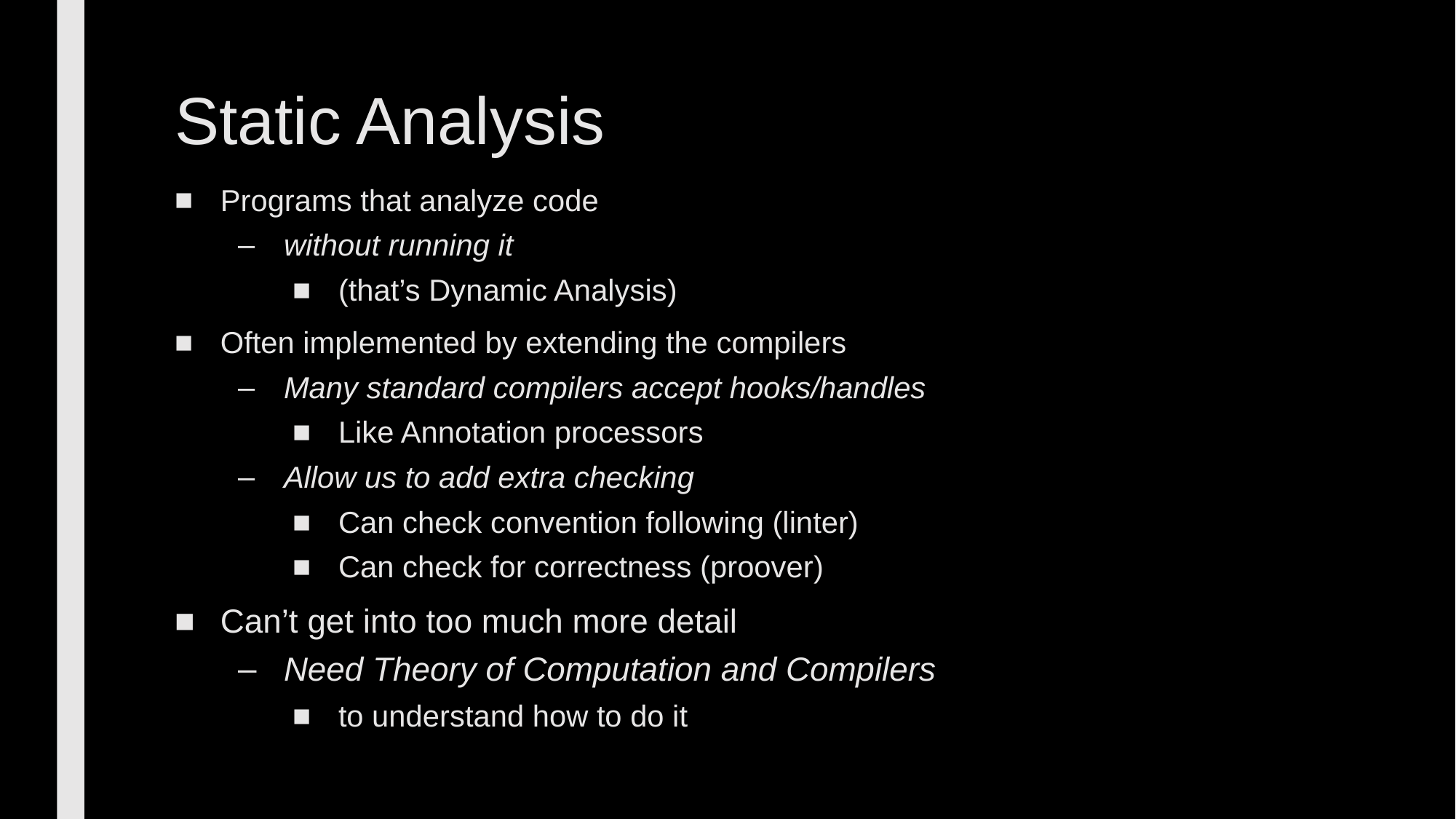

# Static Analysis
Programs that analyze code
without running it
(that’s Dynamic Analysis)
Often implemented by extending the compilers
Many standard compilers accept hooks/handles
Like Annotation processors
Allow us to add extra checking
Can check convention following (linter)
Can check for correctness (proover)
Can’t get into too much more detail
Need Theory of Computation and Compilers
to understand how to do it